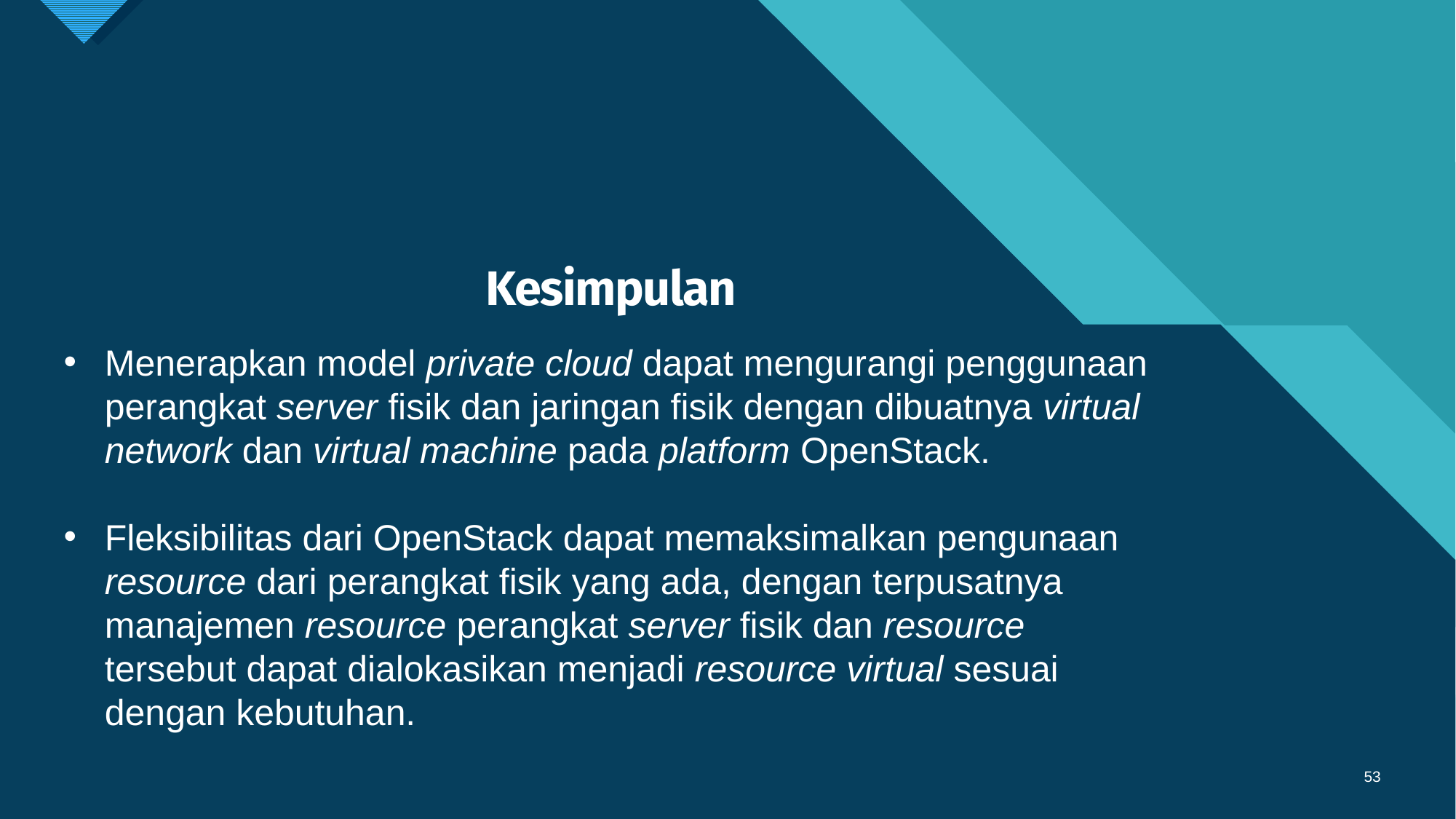

# Kesimpulan
Menerapkan model private cloud dapat mengurangi penggunaan perangkat server fisik dan jaringan fisik dengan dibuatnya virtual network dan virtual machine pada platform OpenStack.

Fleksibilitas dari OpenStack dapat memaksimalkan pengunaan resource dari perangkat fisik yang ada, dengan terpusatnya manajemen resource perangkat server fisik dan resource tersebut dapat dialokasikan menjadi resource virtual sesuai dengan kebutuhan.
53